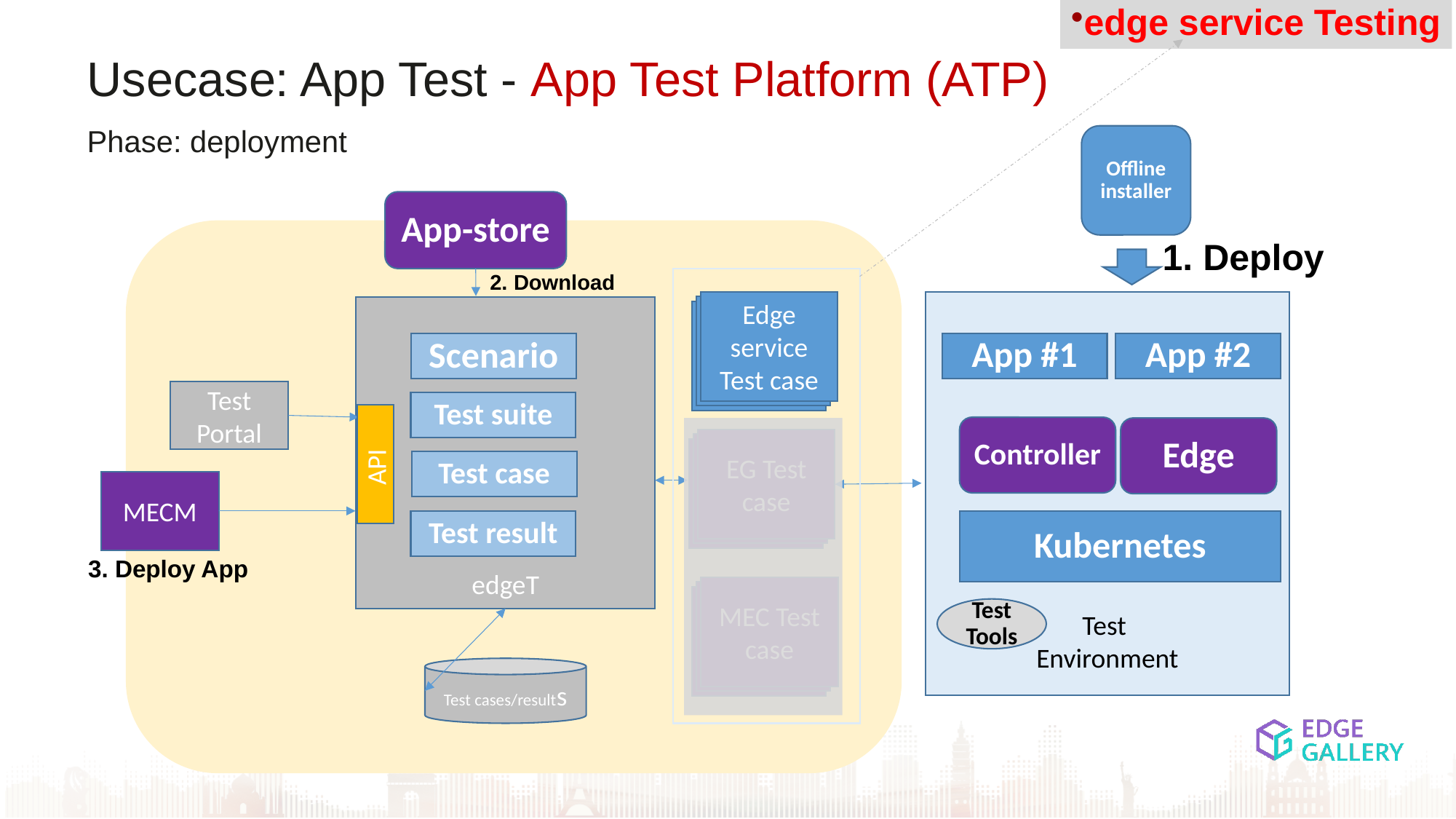

edge service Testing
Usecase: App Test - App Test Platform (ATP)
Phase: deployment
Offline installer

App-store

1. Deploy

2. Download

Edge service Test case

Test
Environment
App#1
Test case

edgeT
App#1
Test case
App #1
App #2
Scenario
Test
Portal
Test suite
Controller

Edge
EG Test case
App#1
Test case
App#1
Test case
API
Test case
MECM
Test result
Kubernetes
3. Deploy App
MEC Test case
App#1
Test case
App#1
Test case
Test Tools
Test cases/results